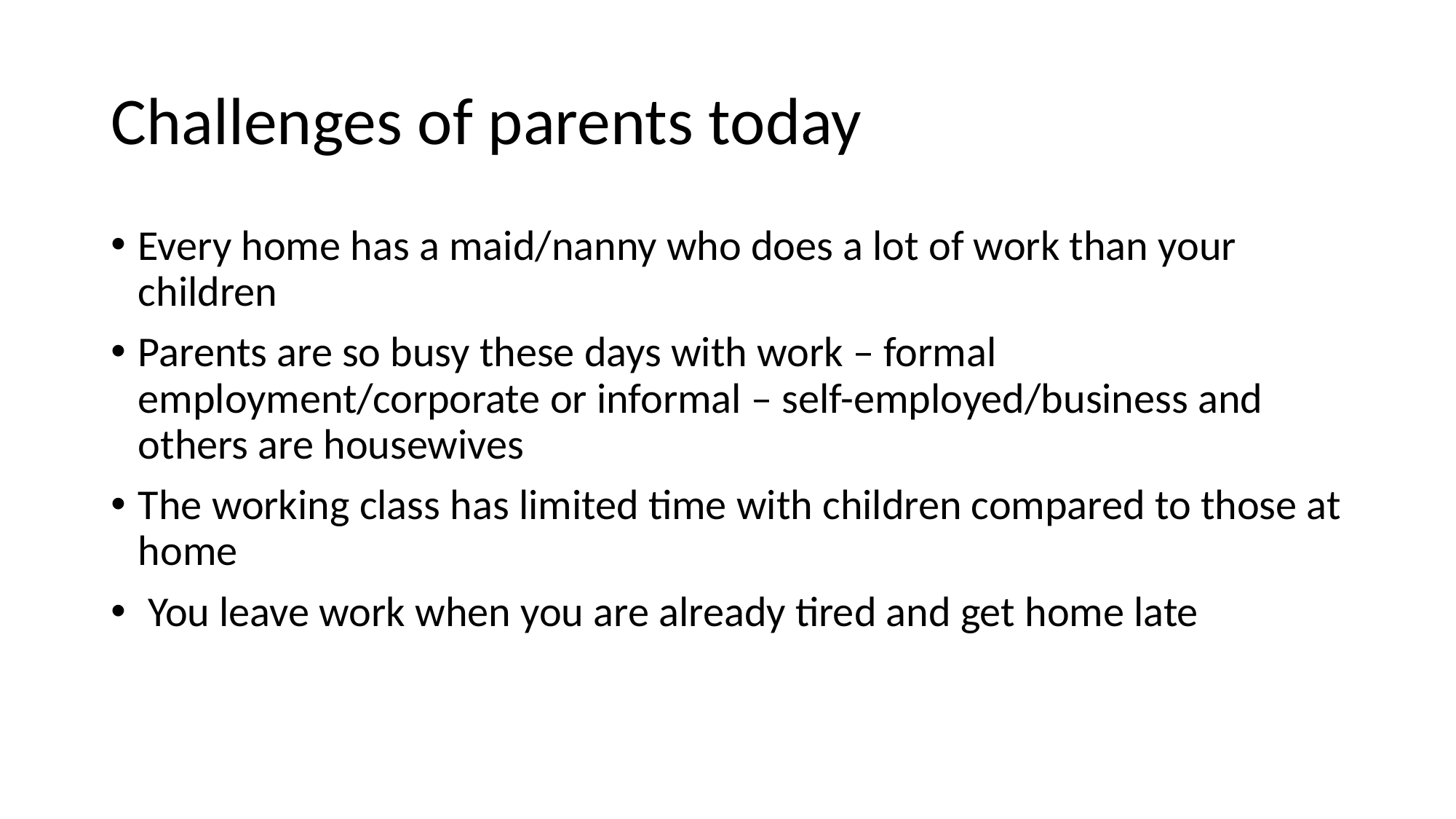

# Challenges of parents today
Every home has a maid/nanny who does a lot of work than your children
Parents are so busy these days with work – formal employment/corporate or informal – self-employed/business and others are housewives
The working class has limited time with children compared to those at home
 You leave work when you are already tired and get home late